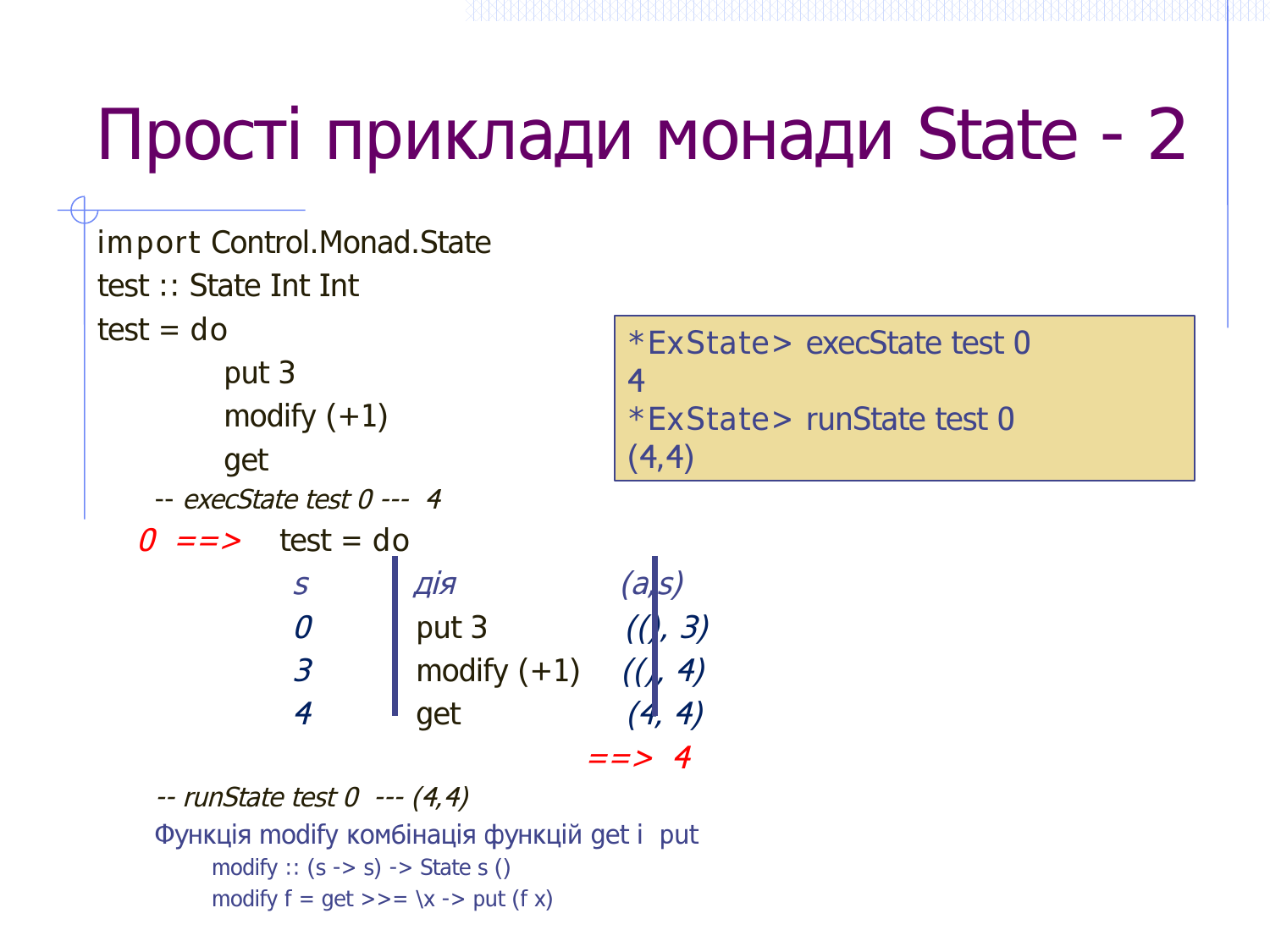

# Прості приклади монади State - 2
import Control.Monad.State
test :: State Int Int
test = do
             put 3
             modify (+1)
             get
-- execState test 0 ---  4
    0  ==>    test = do
                    s           дія                 (a,s)
                    0           put 3              ((), 3)
                    3           modify (+1)    ((), 4)
                    4           get                 (4, 4)
                                                  ==>  4
-- runState test 0  --- (4,4)
Функція modify комбінація функцій get і  put
modify :: (s -> s) -> State s ()
modify f = get >>= \x -> put (f x)

*ExState> execState test 0
4
*ExState> runState test 0
(4,4)